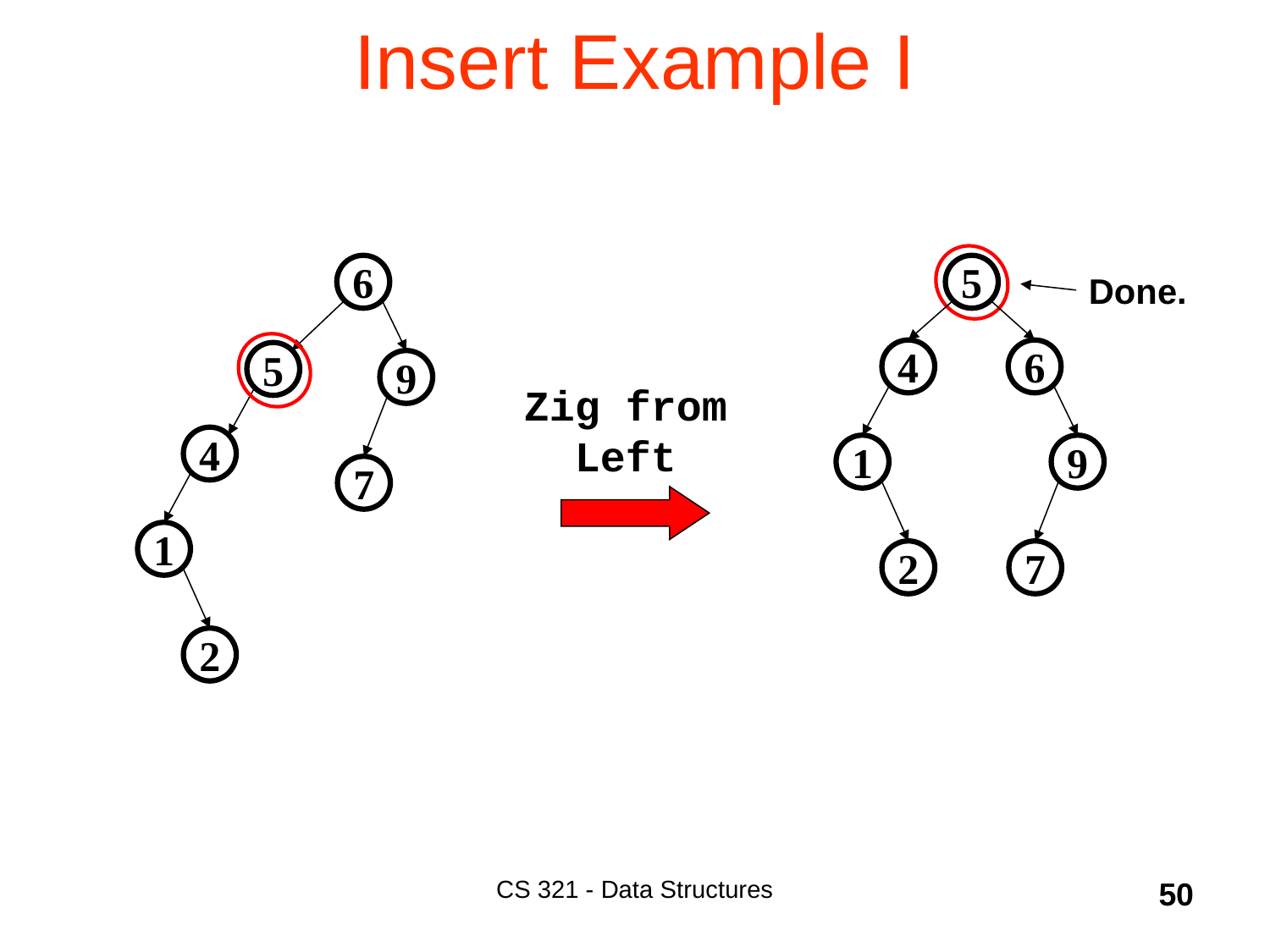

# Insert Example I

6
5
9
4
7
1
2
5
4
6
1
9
2
7
Done.

Zig from Left

CS 321 - Data Structures
50